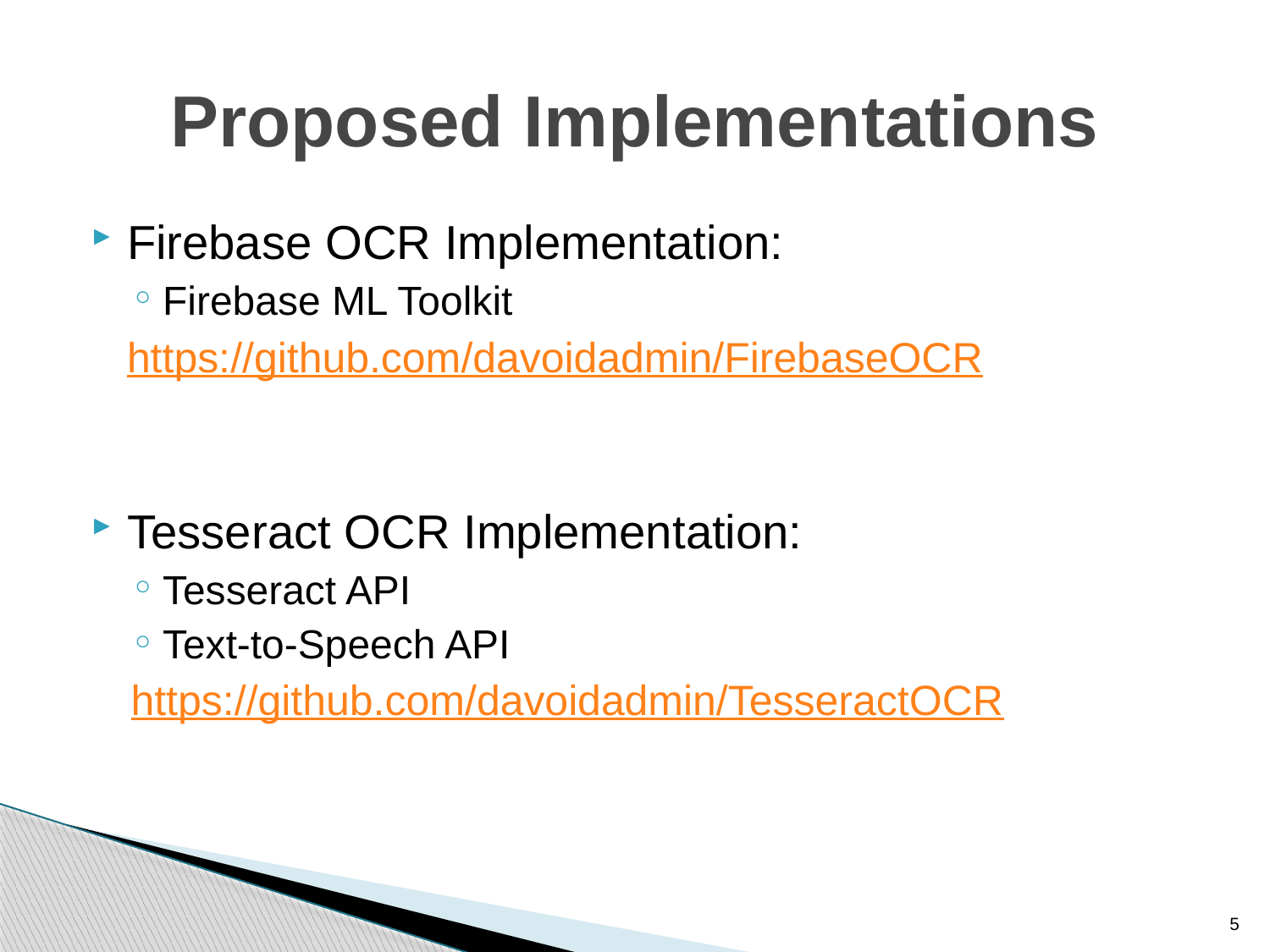

# Proposed Implementations
Firebase OCR Implementation:
Firebase ML Toolkit
https://github.com/davoidadmin/FirebaseOCR

Tesseract OCR Implementation:
Tesseract API
Text-to-Speech API
https://github.com/davoidadmin/TesseractOCR
5